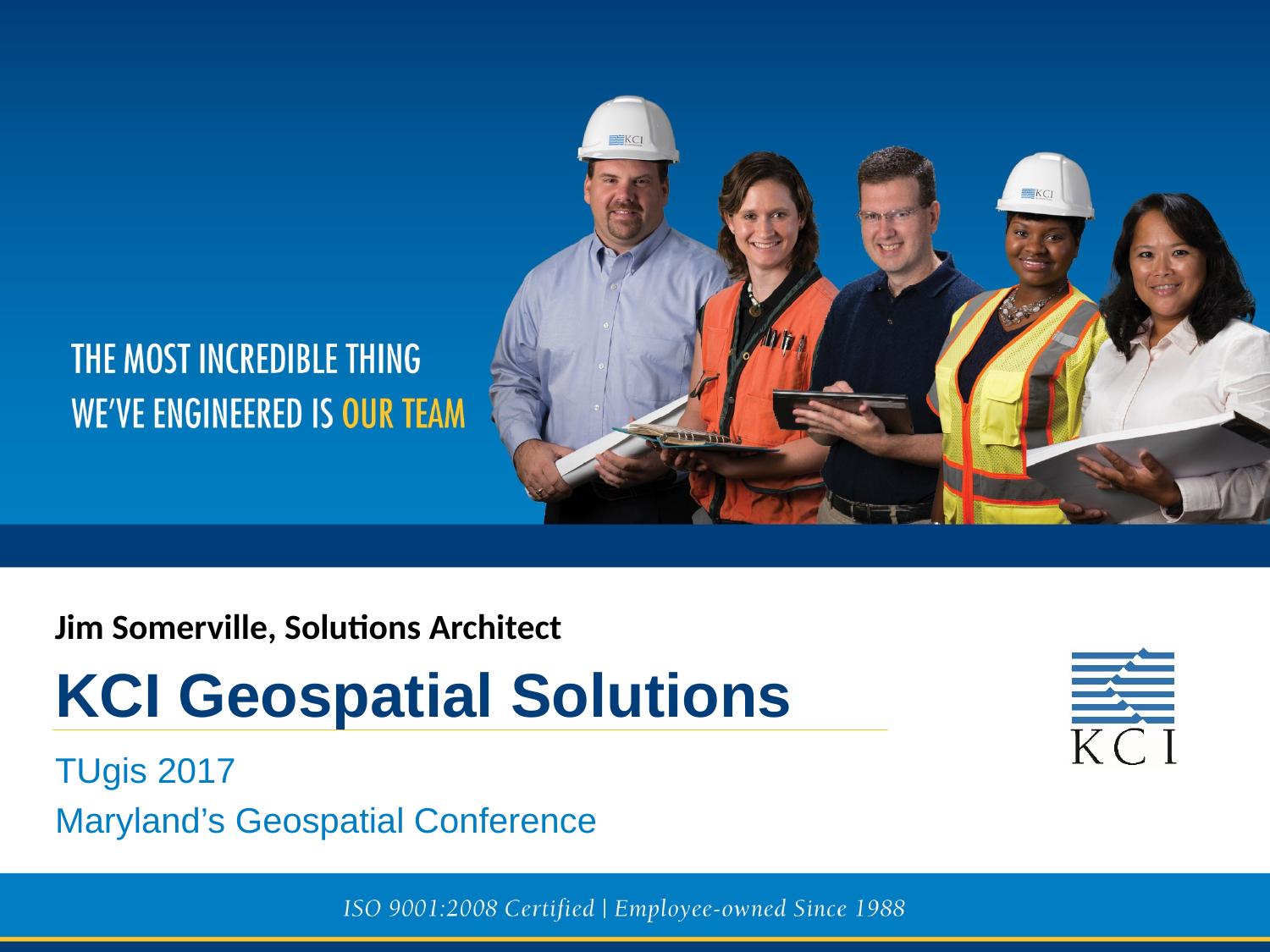

Jim Somerville, Solutions Architect
# KCI Geospatial Solutions
TUgis 2017
Maryland’s Geospatial Conference